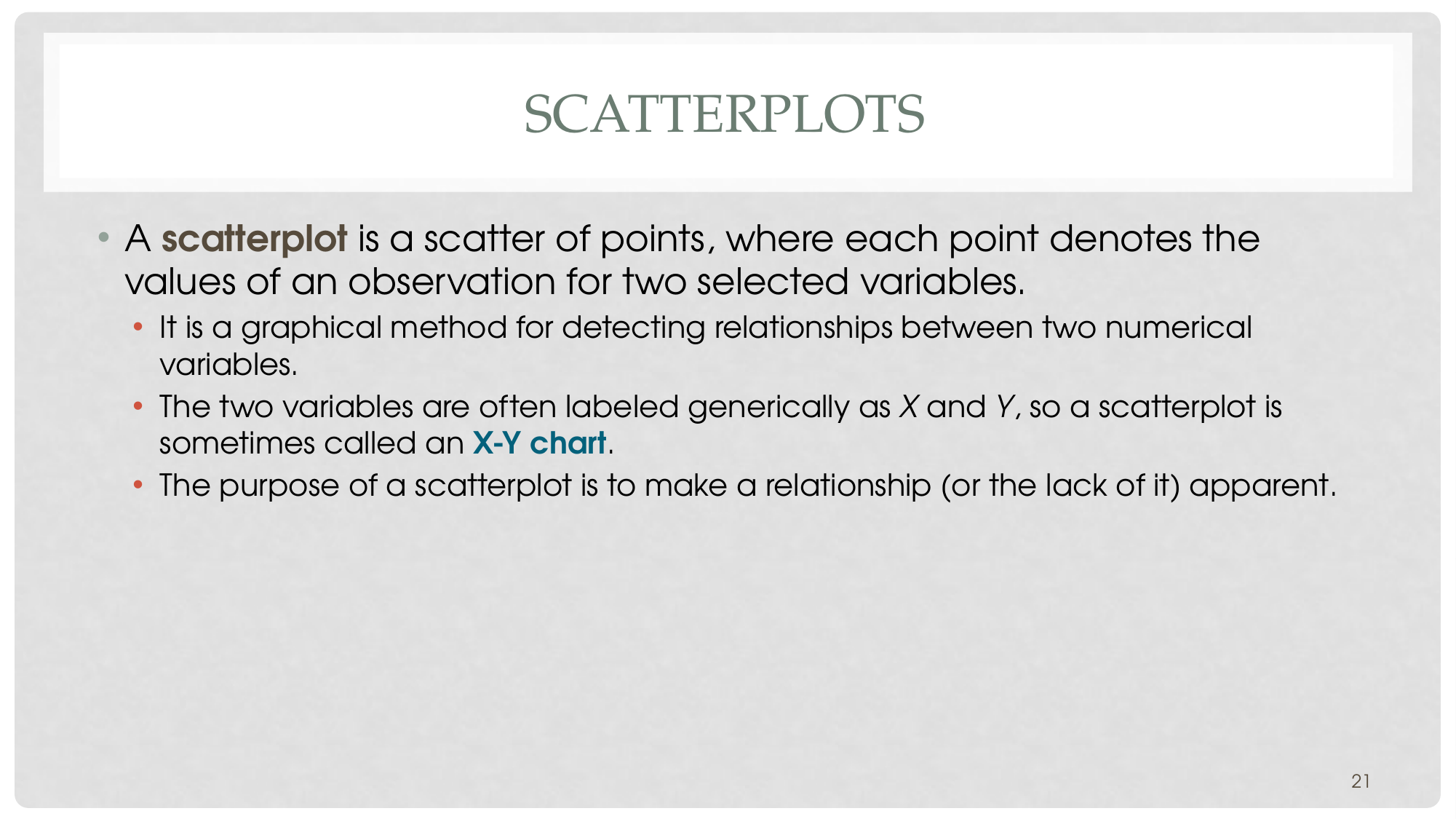

# Scatterplots
A scatterplot is a scatter of points, where each point denotes the values of an observation for two selected variables.
It is a graphical method for detecting relationships between two numerical variables.
The two variables are often labeled generically as X and Y, so a scatterplot is sometimes called an X-Y chart.
The purpose of a scatterplot is to make a relationship (or the lack of it) apparent.

21